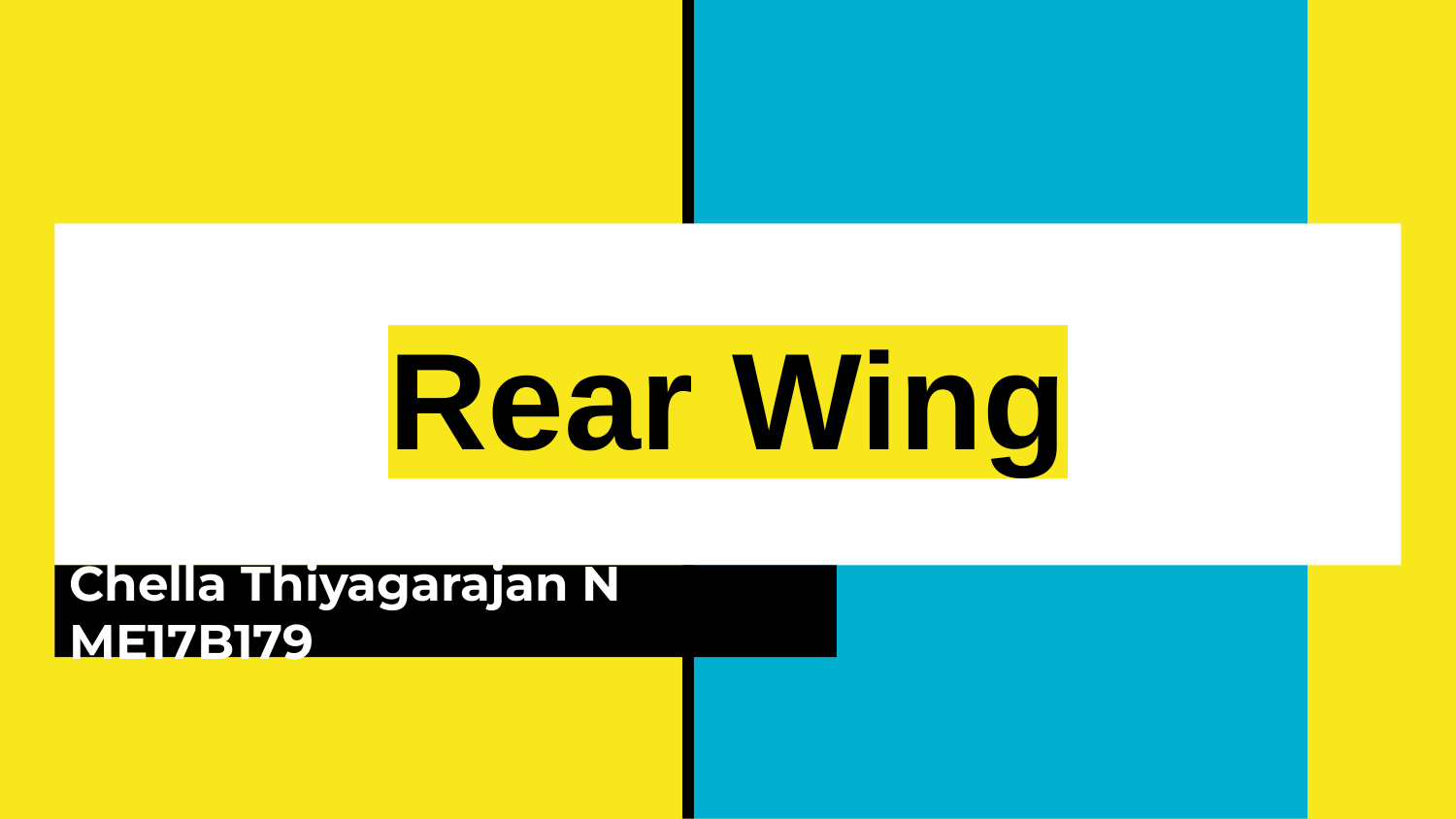

# Rear Wing
Chella Thiyagarajan N
ME17B179